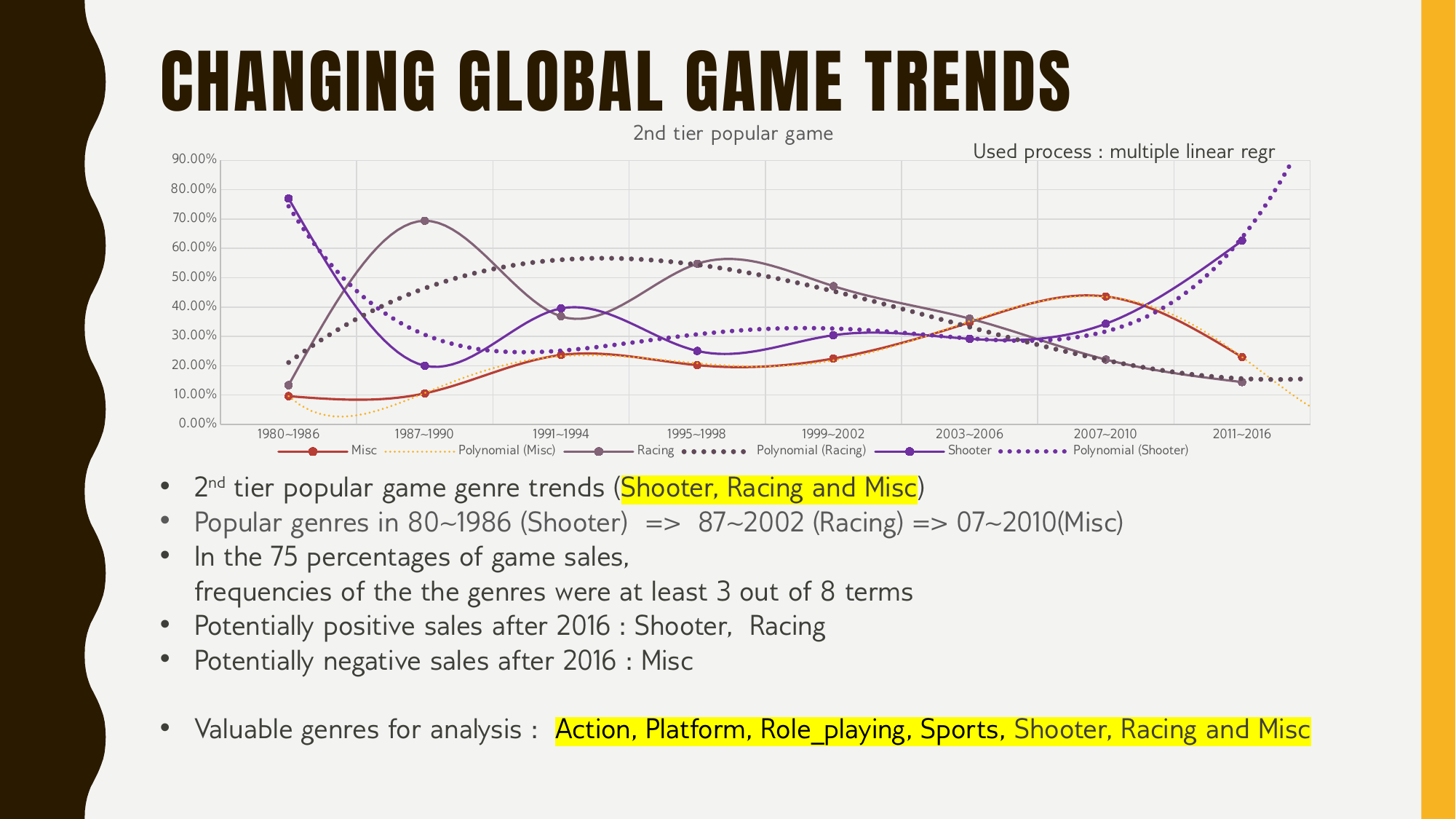

# Changing Global Game Trends

### Chart: 2nd tier popular game

| Category | Misc | Racing | Shooter |
|---|---|---|---|
| 1980~1986 | 0.09624161073825503 | 0.13369127516778526 | 0.7700671140939597 |
| 1987~1990 | 0.10578512396694216 | 0.6942148760330579 | 0.2 |
| 1991~1994 | 0.23655292076344708 | 0.36813186813186816 | 0.3953152111046848 |
| 1995~1998 | 0.201943216197347 | 0.5477077030486386 | 0.25034908075401446 |
| 1999~2002 | 0.22458379943409884 | 0.4713759294597618 | 0.30404027110613935 |
| 2003~2006 | 0.3477429734077789 | 0.36067001040976626 | 0.2915870161824548 |
| 2007~2010 | 0.43597975058649213 | 0.22095320409927147 | 0.3430670453142363 |
| 2011~2016 | 0.22945038515292357 | 0.1442454577956902 | 0.6263041570513862 |
Used process : multiple linear regr
2nd tier popular game genre trends (Shooter, Racing and Misc)
Popular genres in 80~1986 (Shooter)  =>  87~2002 (Racing) => 07~2010(Misc)
In the 75 percentages of game sales,
frequencies of the the genres were at least 3 out of 8 terms
Potentially positive sales after 2016 : Shooter,  Racing
Potentially negative sales after 2016 : Misc

Valuable genres for analysis :  Action, Platform, Role_playing, Sports, Shooter, Racing and Misc